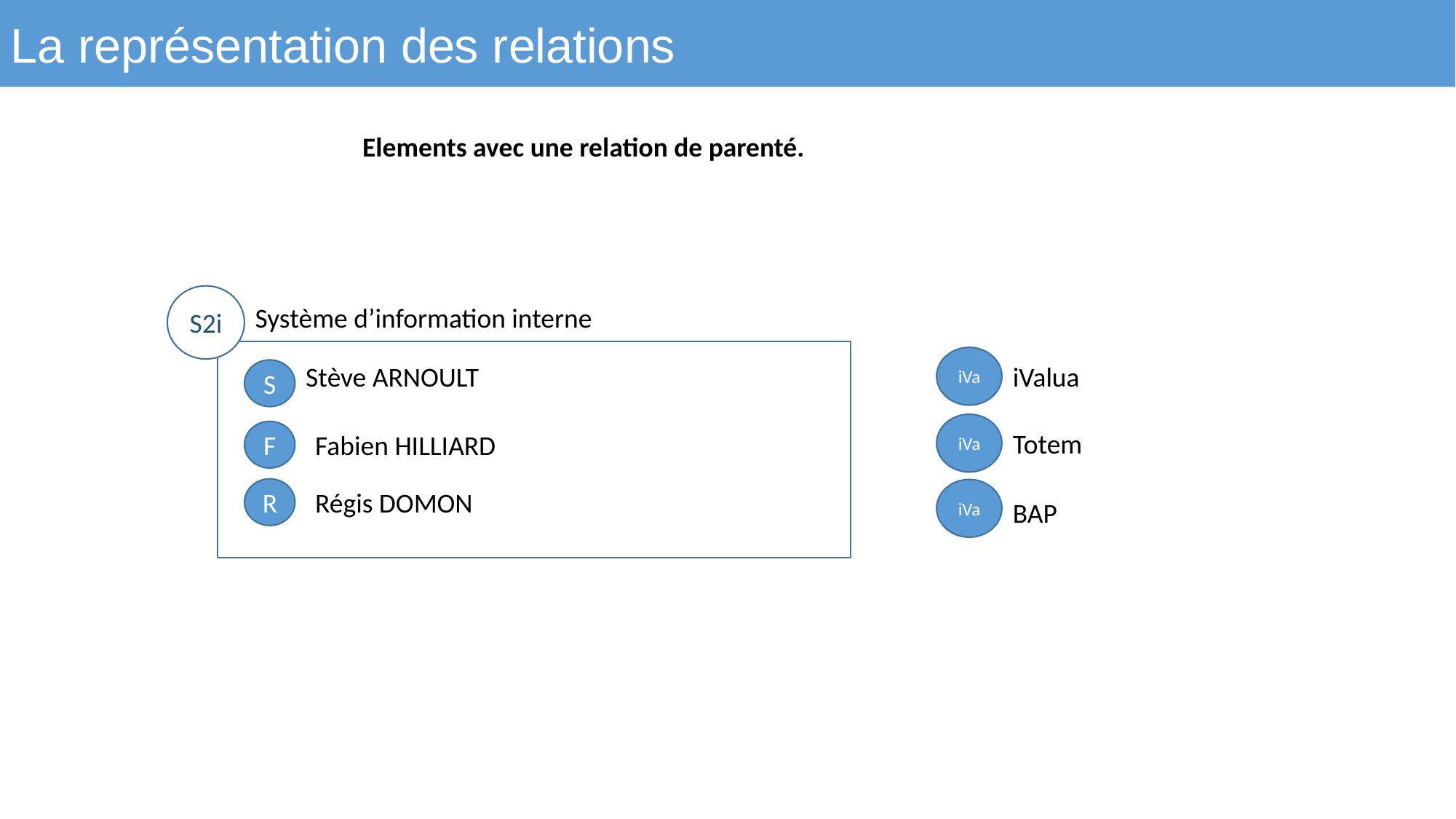

La représentation des relations
Elements avec une relation de parenté.
S2i
Système d’information interne

iVa
Stève ARNOULT
iValua
S
iVa
F
Totem
Fabien HILLIARD
R
iVa
Régis DOMON
BAP